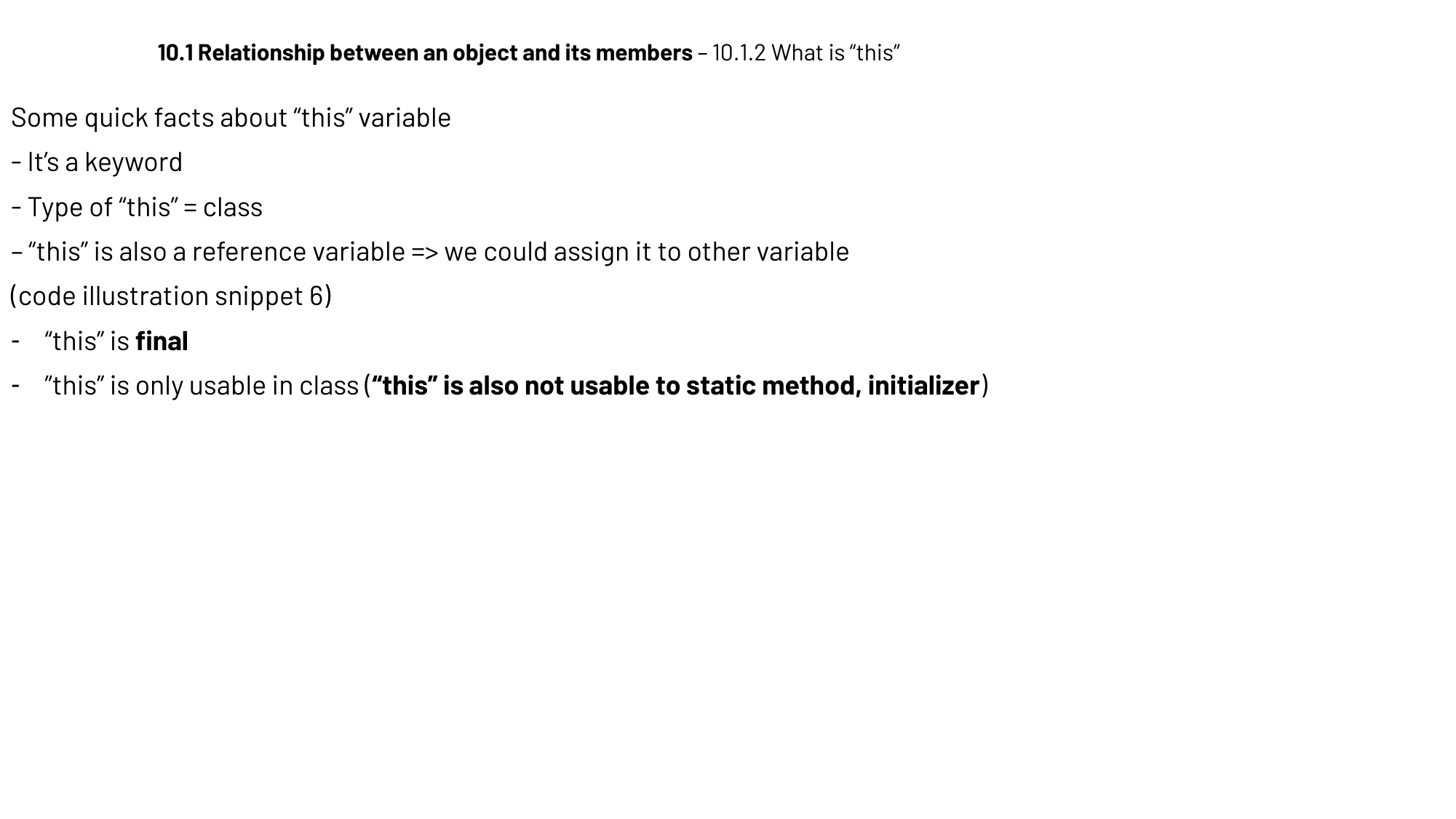

10.1 Relationship between an object and its members – 10.1.2 What is “this”
Some quick facts about “this” variable
- It’s a keyword
- Type of “this” = class
– “this” is also a reference variable => we could assign it to other variable
(code illustration snippet 6)
“this” is final
”this” is only usable in class (“this” is also not usable to static method, initializer)